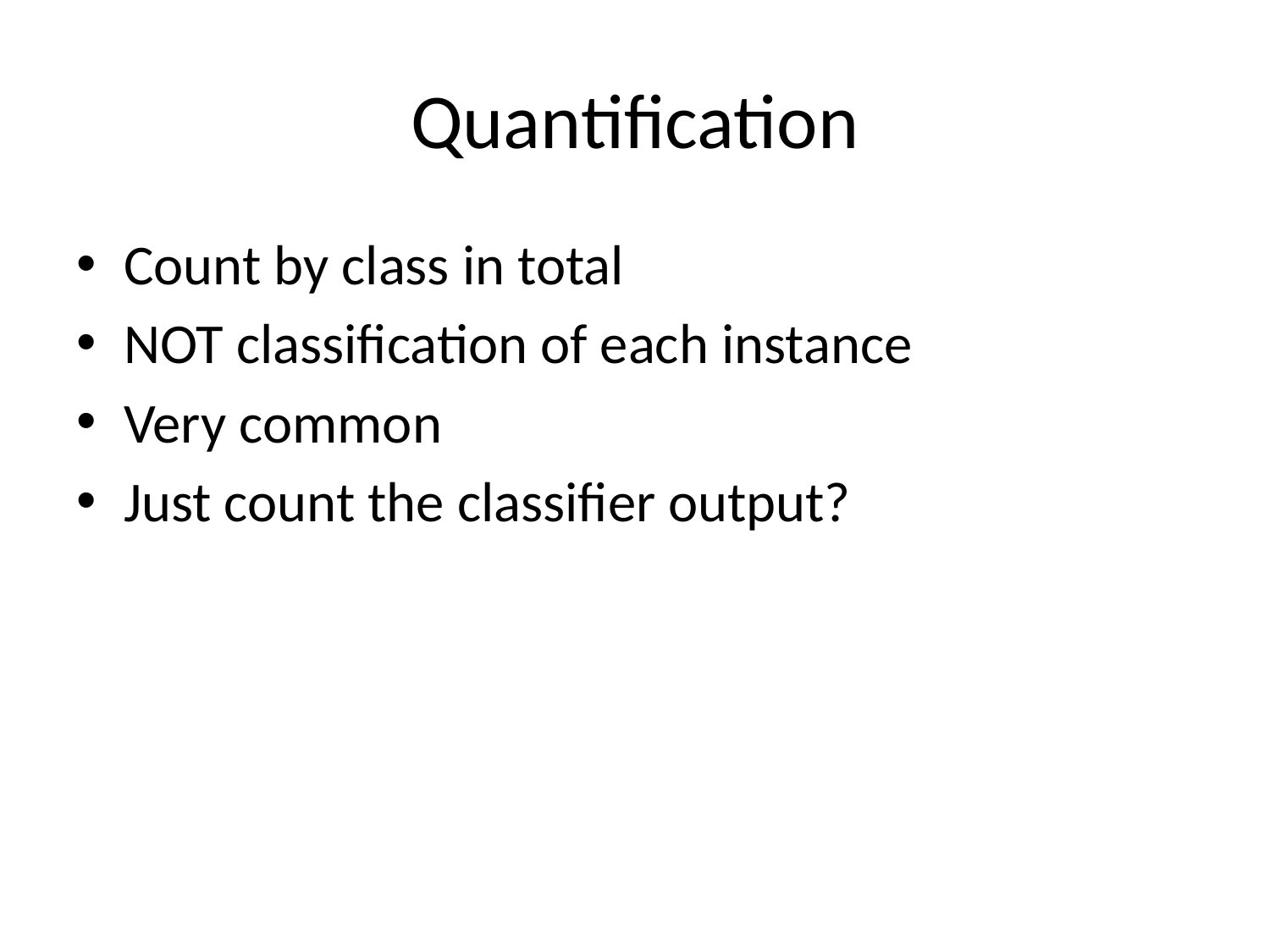

# Quantification
Count by class in total
NOT classification of each instance
Very common
Just count the classifier output?